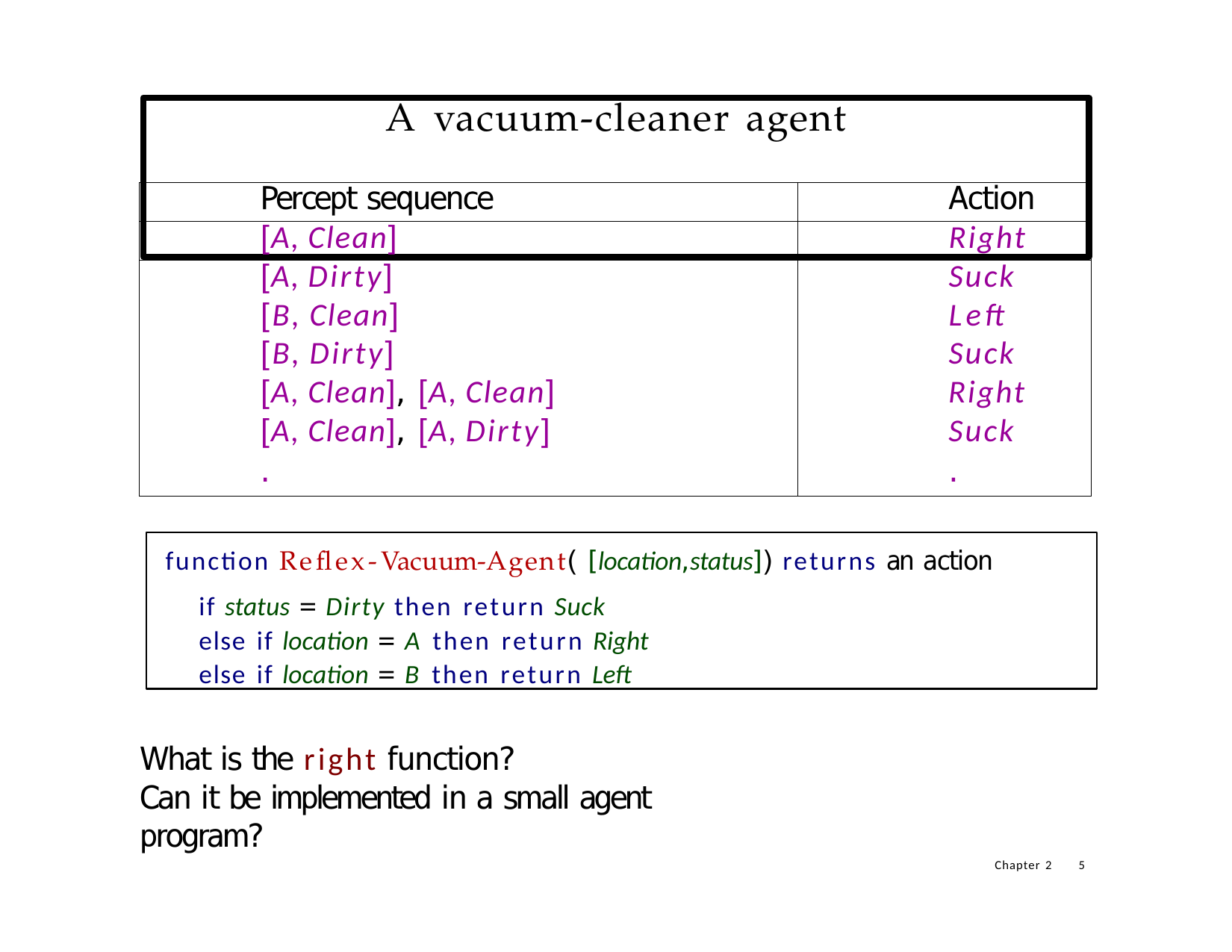

# A vacuum-cleaner agent
| Percept sequence | Action |
| --- | --- |
| [A, Clean] | Right |
| [A, Dirty] | Suck |
| [B, Clean] | Left |
| [B, Dirty] | Suck |
| [A, Clean], [A, Clean] | Right |
| [A, Clean], [A, Dirty] | Suck |
| . | . |
function Reflex-Vacuum-Agent( [location,status]) returns an action
if status = Dirty then return Suck else if location = A then return Right else if location = B then return Left
What is the right function?
Can it be implemented in a small agent program?
Chapter 2
5